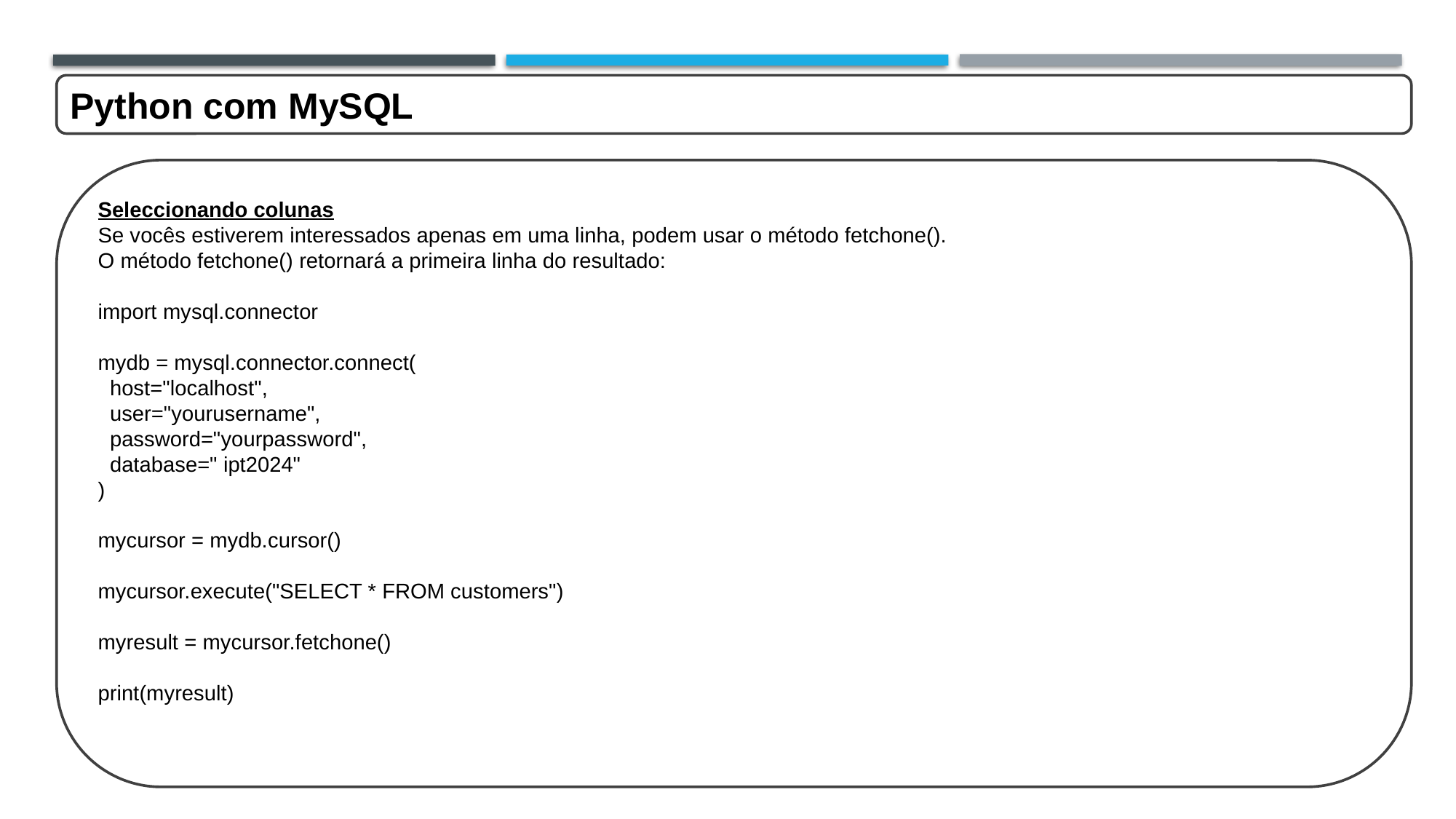

Python com MySQL
Seleccionando colunas
Se vocês estiverem interessados apenas em uma linha, podem usar o método fetchone().
O método fetchone() retornará a primeira linha do resultado:

import mysql.connector

mydb = mysql.connector.connect(
  host="localhost",
  user="yourusername",
  password="yourpassword",
  database=" ipt2024"
)

mycursor = mydb.cursor()

mycursor.execute("SELECT * FROM customers")

myresult = mycursor.fetchone()

print(myresult)